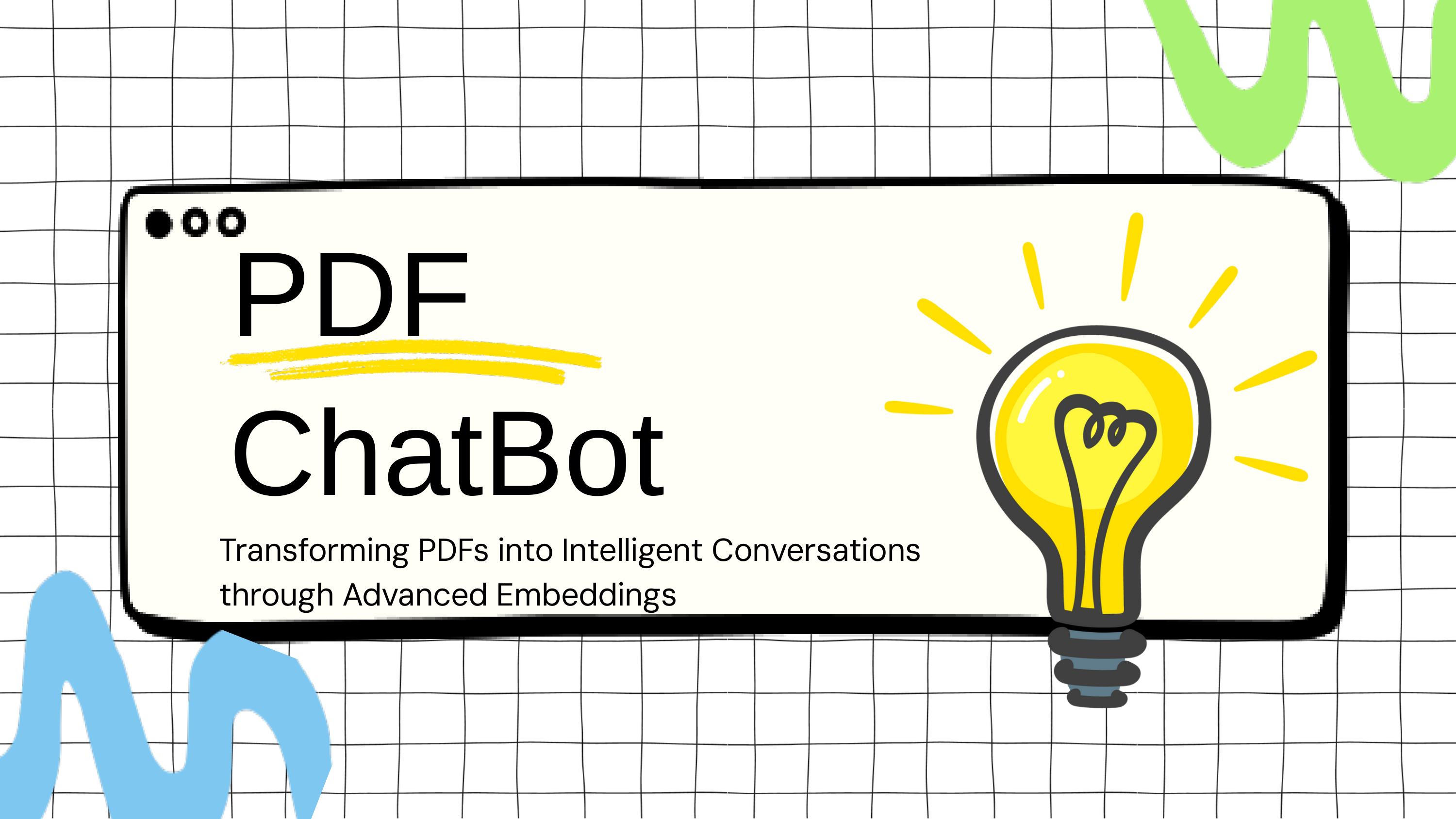

PDF

ChatBot
Transforming PDFs into Intelligent Conversations through Advanced Embeddings